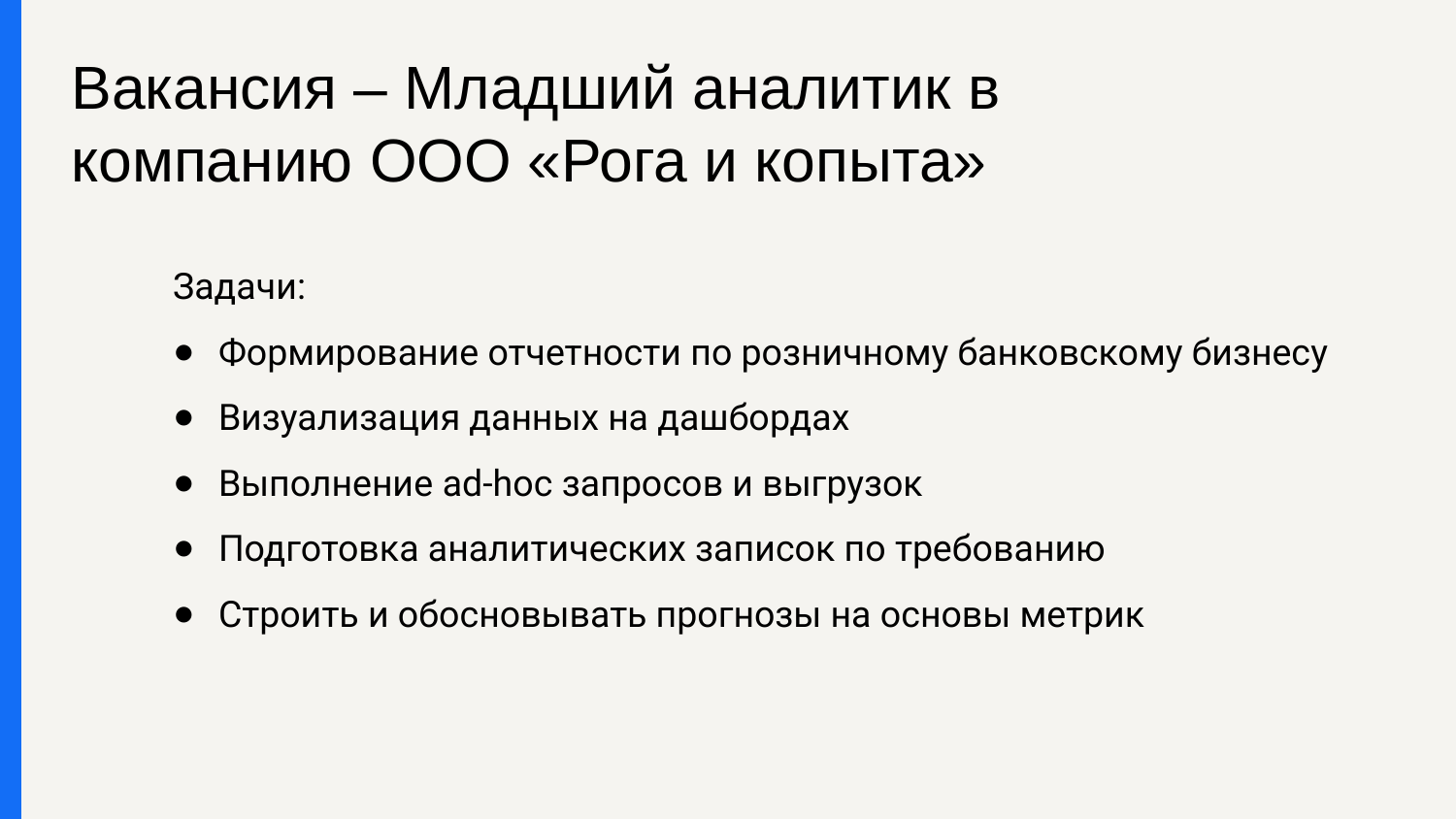

# Вакансия – Младший аналитик в компанию ООО «Рога и копыта»
Задачи:
Формирование отчетности по розничному банковскому бизнесу
Визуализация данных на дашбордах
Выполнение ad-hoc запросов и выгрузок
Подготовка аналитических записок по требованию
Строить и обосновывать прогнозы на основы метрик